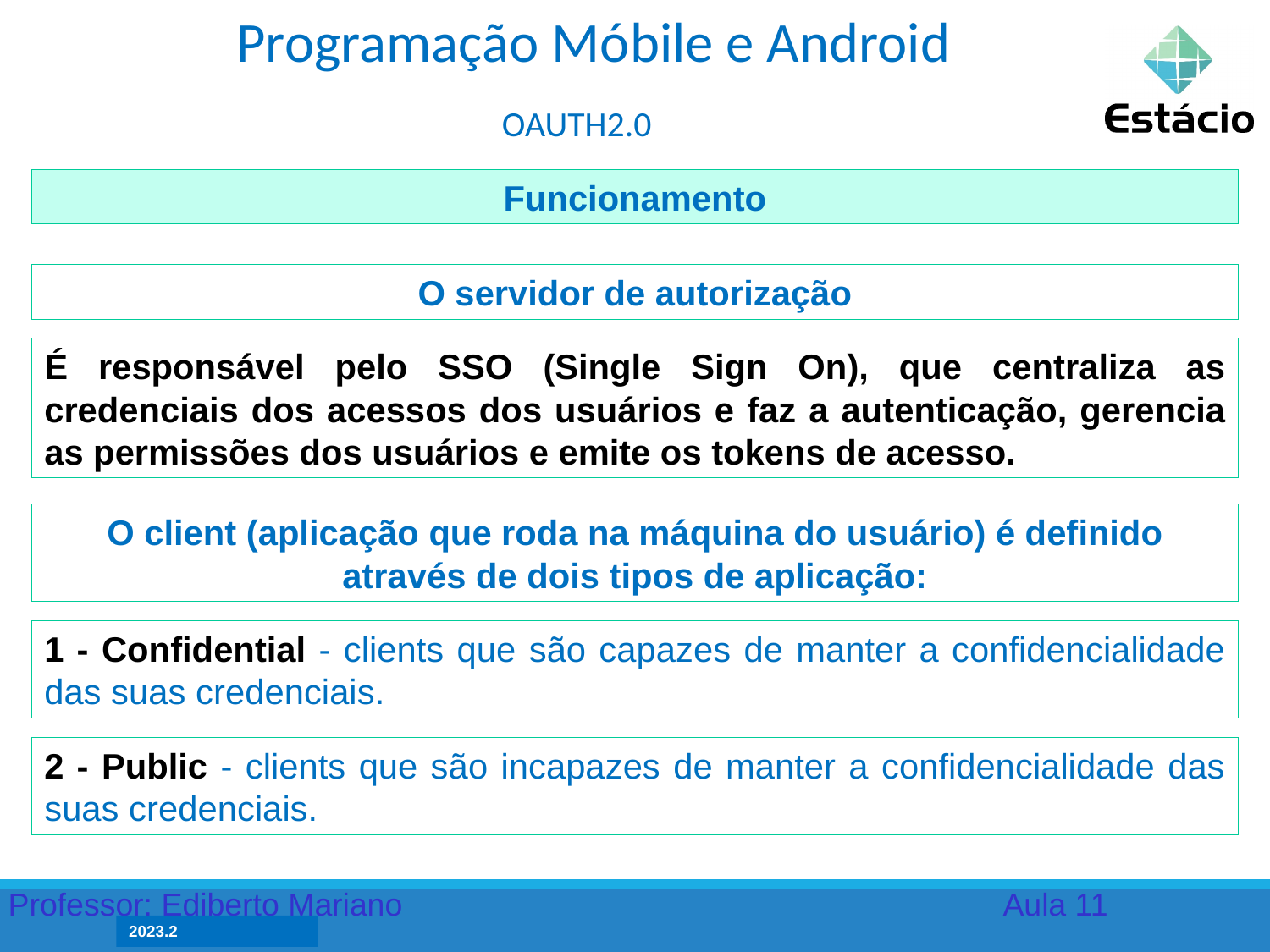

Programação Móbile e Android
OAUTH2.0
Funcionamento

O servidor de autorização
É responsável pelo SSO (Single Sign On), que centraliza as credenciais dos acessos dos usuários e faz a autenticação, gerencia as permissões dos usuários e emite os tokens de acesso.
O client (aplicação que roda na máquina do usuário) é definido através de dois tipos de aplicação:
1 - Confidential - clients que são capazes de manter a confidencialidade das suas credenciais.
2 - Public - clients que são incapazes de manter a confidencialidade das suas credenciais.